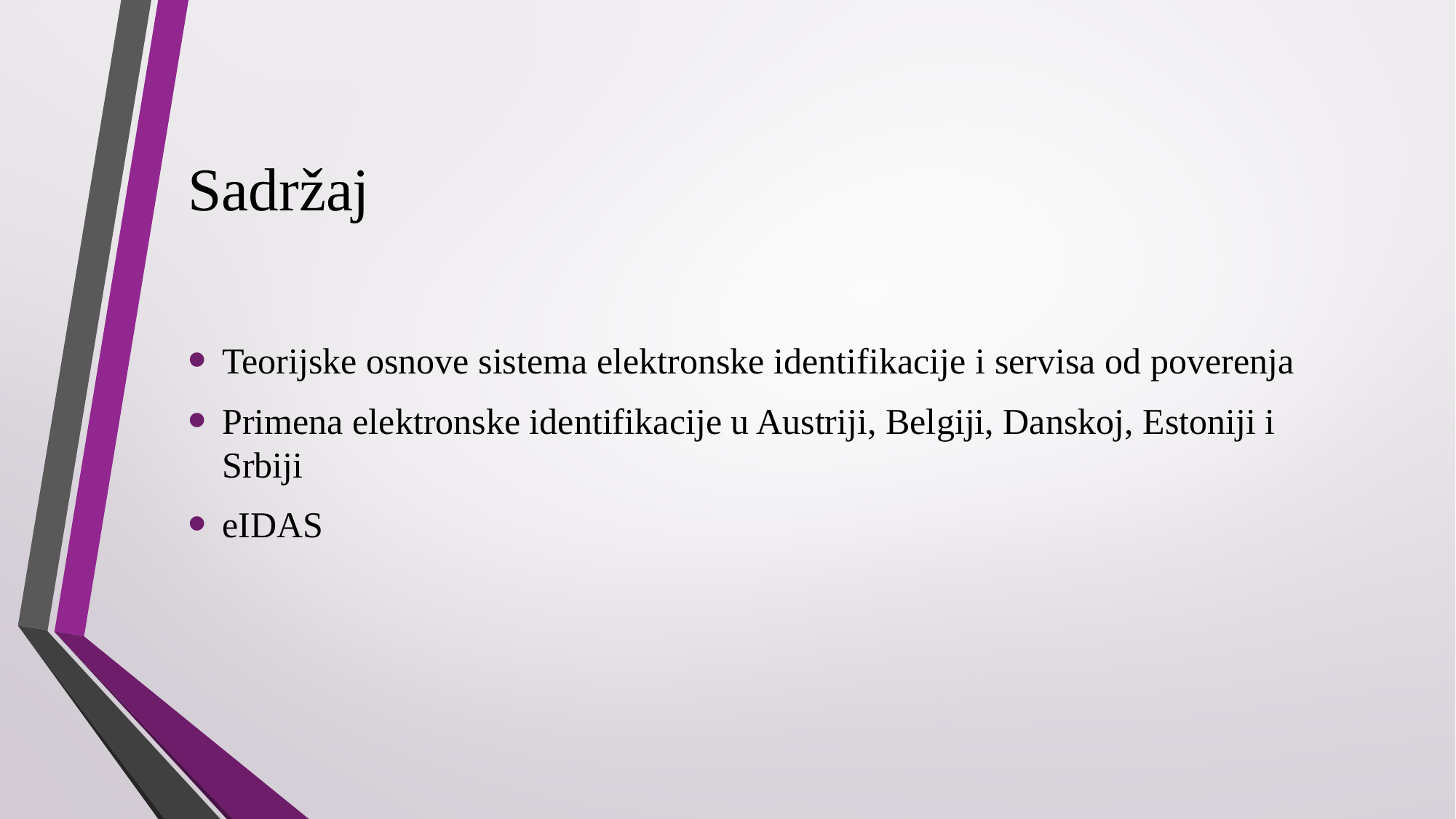

# Sadržaj
Teorijske osnove sistema elektronske identifikacije i servisa od poverenja
Primena elektronske identifikacije u Austriji, Belgiji, Danskoj, Estoniji i Srbiji
eIDAS